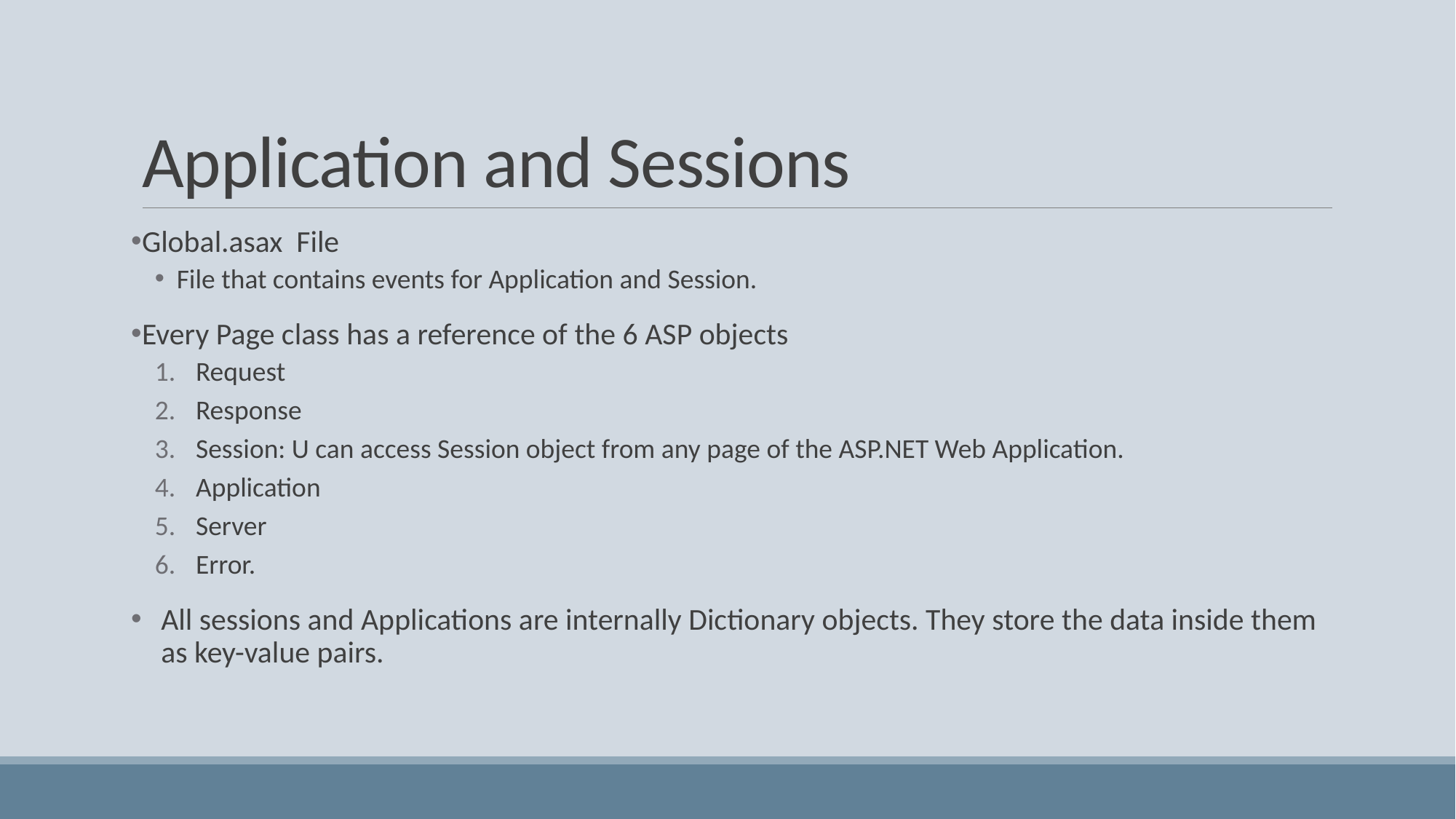

# Application and Sessions
Global.asax  File
File that contains events for Application and Session.
Every Page class has a reference of the 6 ASP objects
Request
Response
Session: U can access Session object from any page of the ASP.NET Web Application.
Application
Server
Error.
All sessions and Applications are internally Dictionary objects. They store the data inside them as key-value pairs.